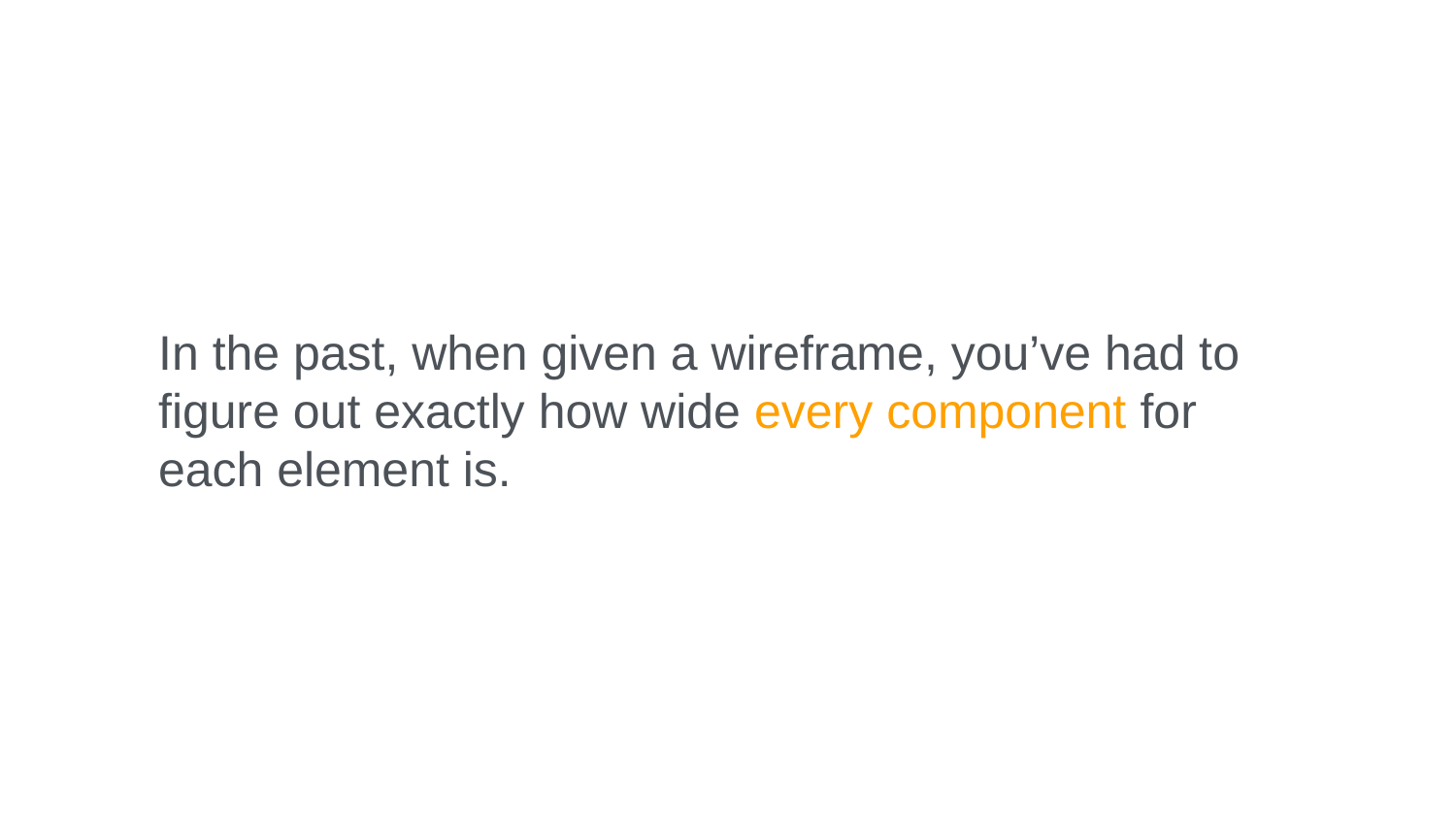

In the past, when given a wireframe, you’ve had to figure out exactly how wide every component for each element is.